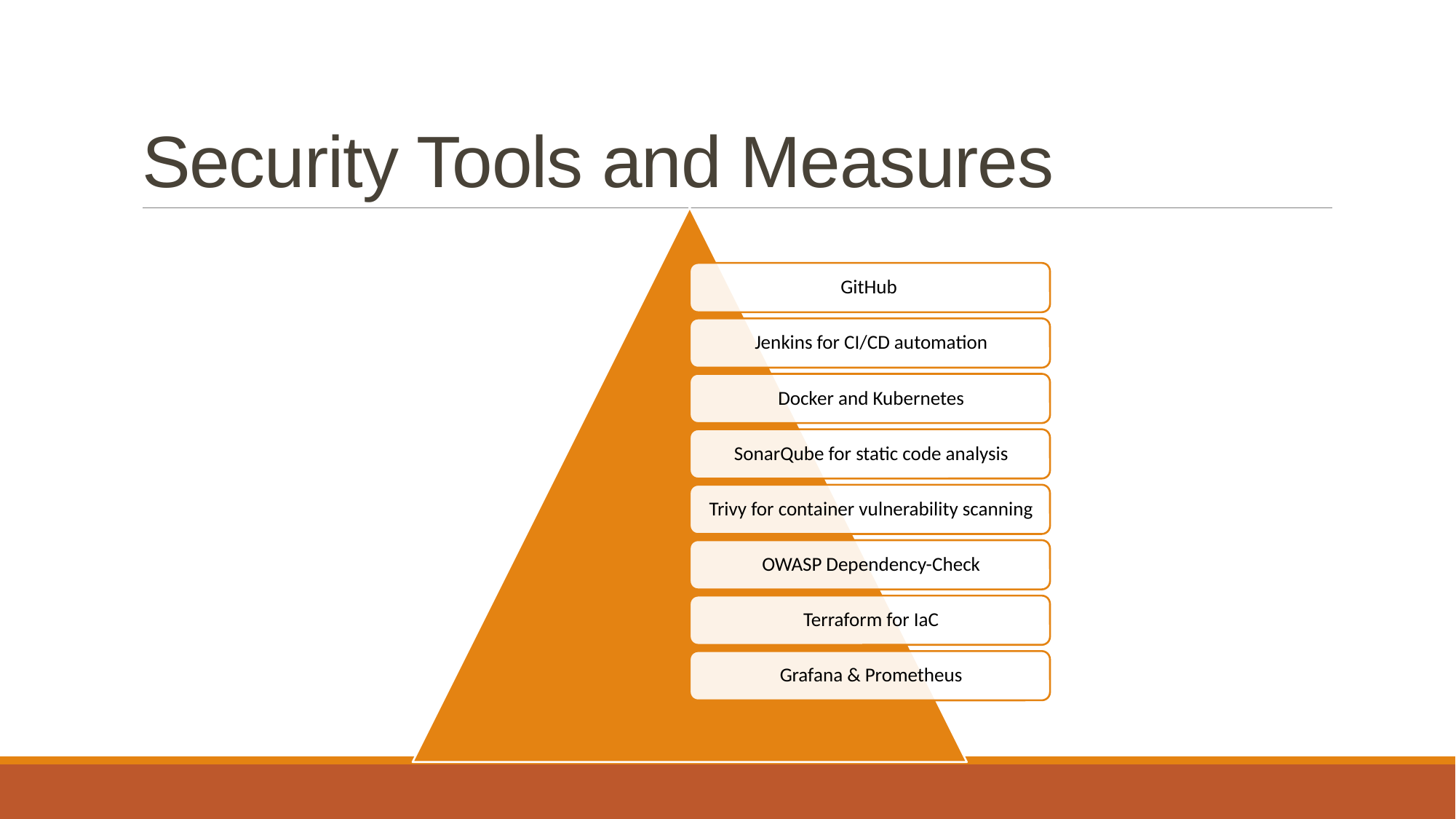

# Security Tools and Measures
GitHub
Jenkins for CI/CD automation
Docker and Kubernetes
SonarQube for static code analysis
Trivy for container vulnerability scanning
OWASP Dependency-Check
Terraform for IaC
Grafana & Prometheus